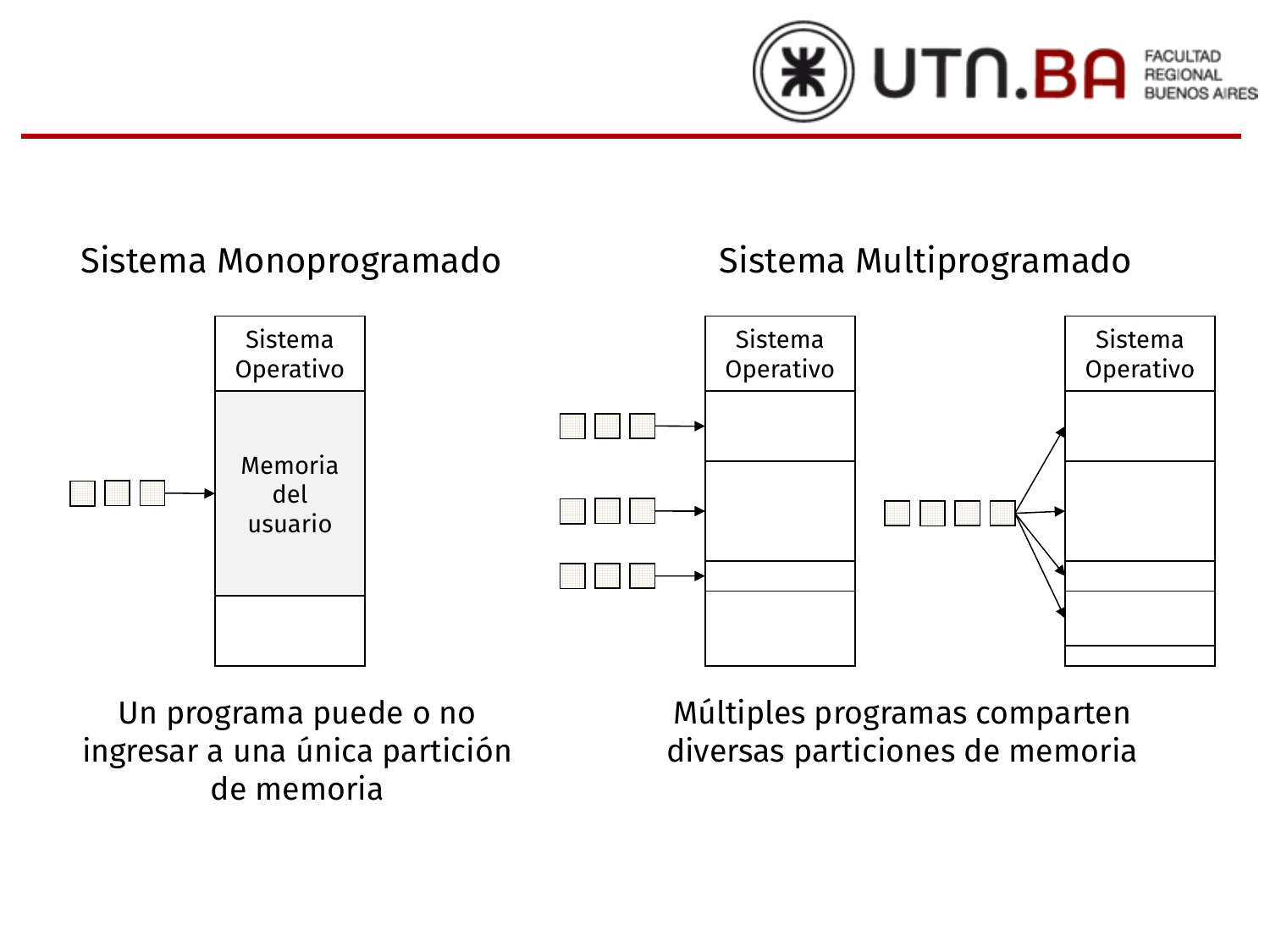

Sistema Multiprogramado
Sistema Monoprogramado
Sistema Operativo

Memoria del usuario

Sistema Operativo

Sistema Operativo

Un programa puede o no ingresar a una única partición de memoria
Múltiples programas comparten diversas particiones de memoria